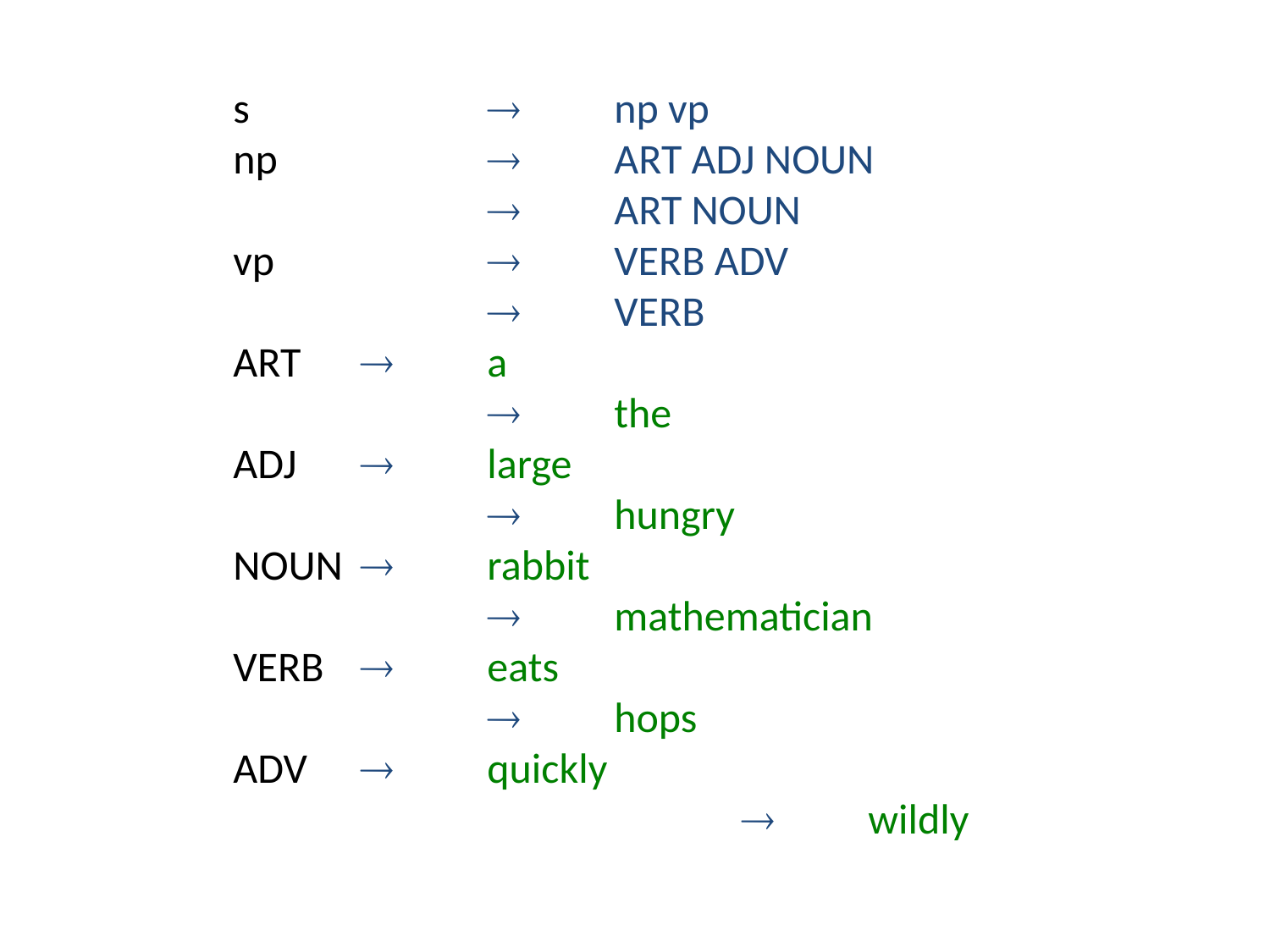

s		→	np vp
np		→	ART ADJ NOUN
		→	ART NOUN
vp		→	VERB ADV
		→ 	VERB
ART	→	a
		→ 	the
ADJ	→	large
		→ 	hungry
NOUN	→	rabbit
		→	mathematician
VERB	→	eats
		→	hops
ADV	→	quickly
				→	wildly